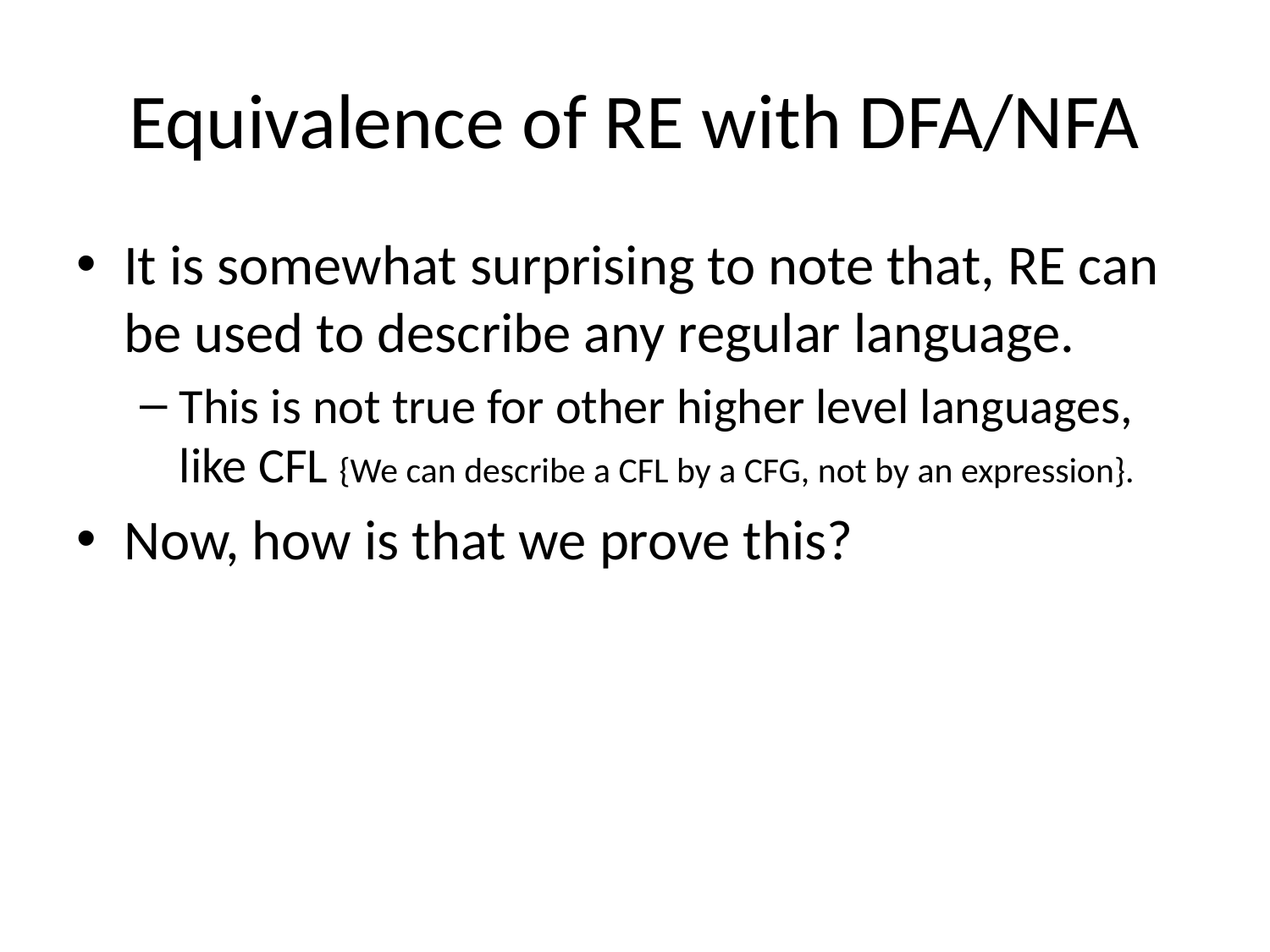

# Equivalence of RE with DFA/NFA
It is somewhat surprising to note that, RE can be used to describe any regular language.
This is not true for other higher level languages, like CFL {We can describe a CFL by a CFG, not by an expression}.
Now, how is that we prove this?